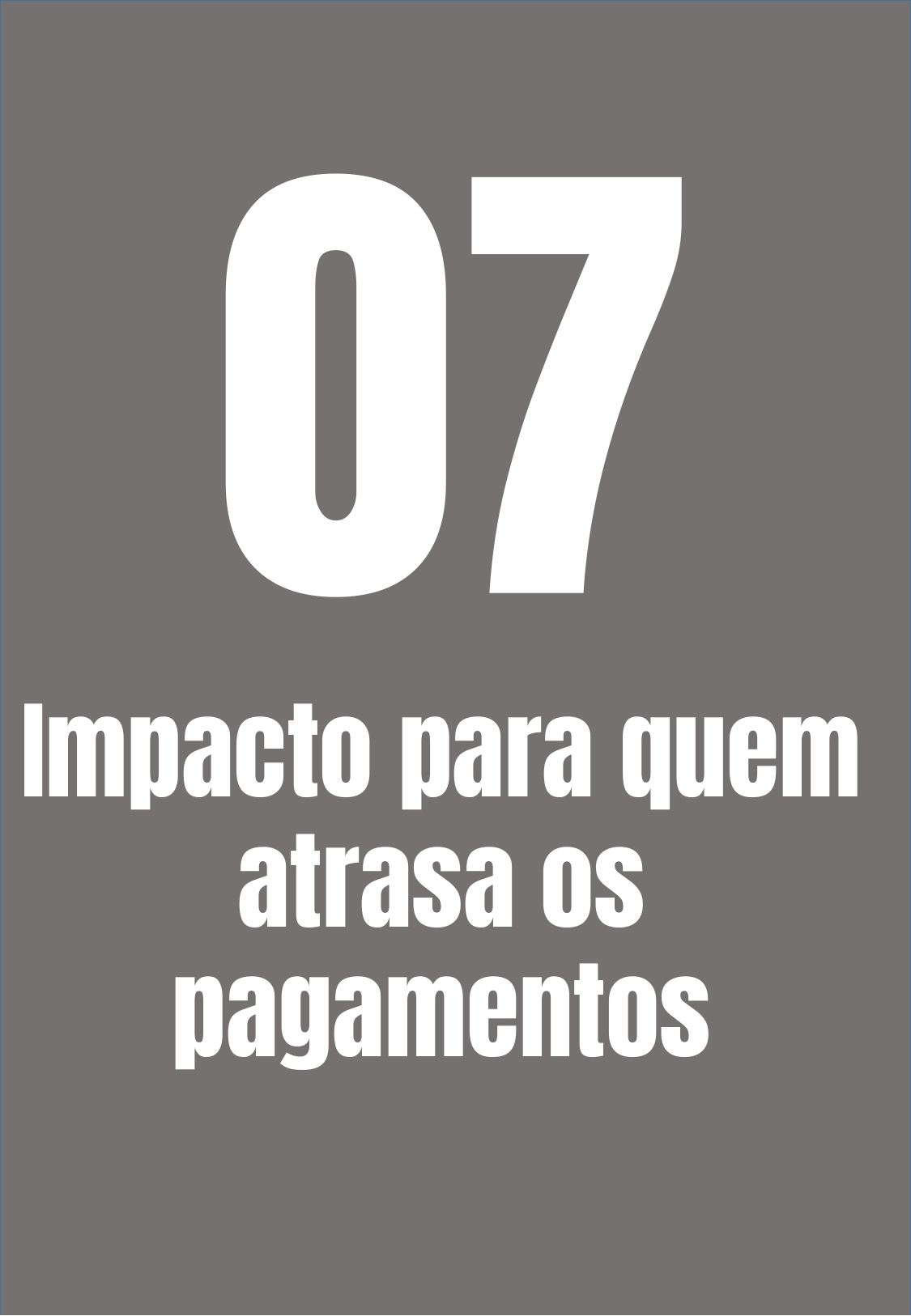

07

Impacto para quem atrasa os pagamentos
Como a Resolução 4966 do Bacen Impacta o Seu Dia a Dia - Tabata Duarte
15